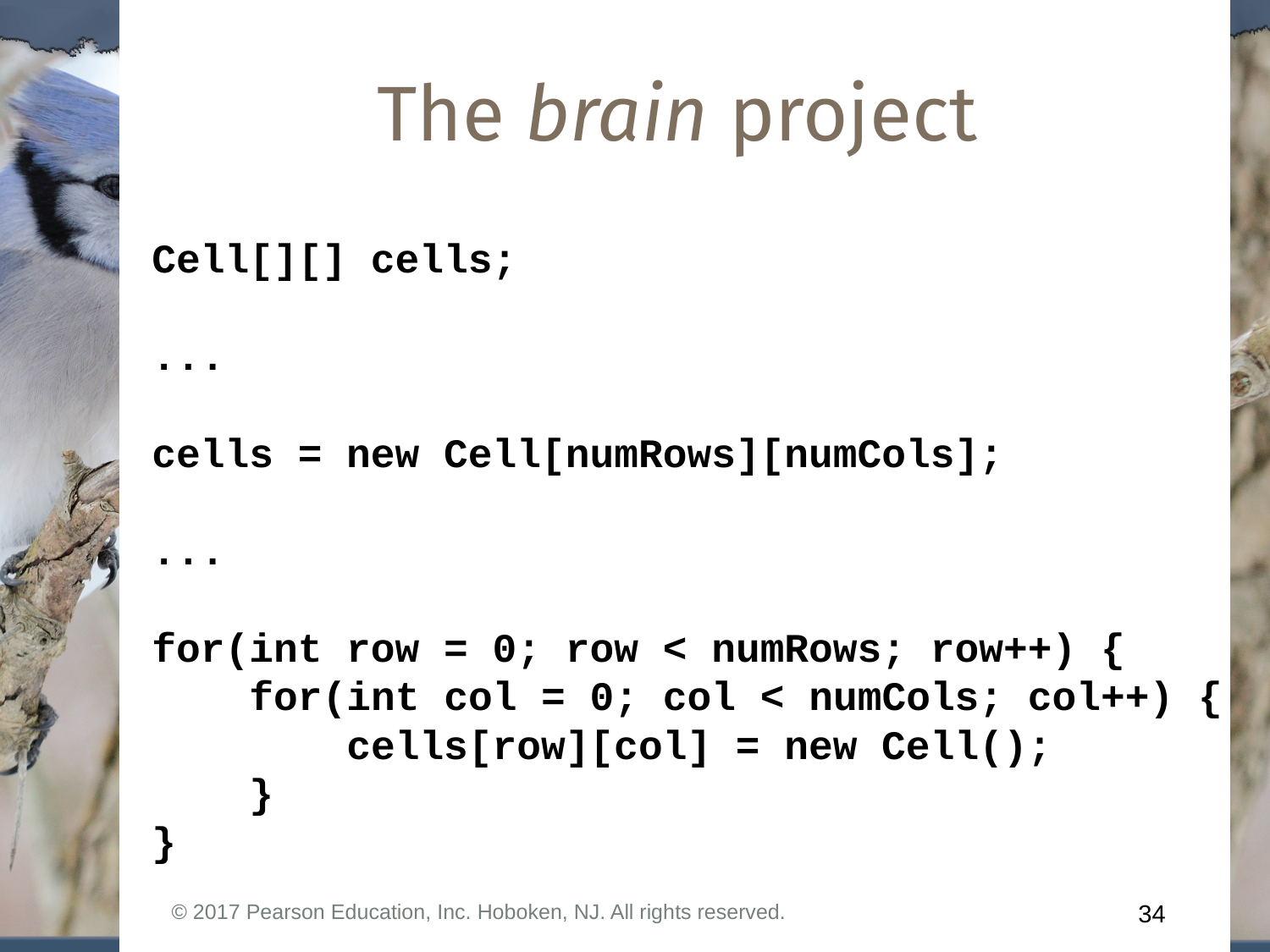

# The brain project
Cell[][] cells;

...

cells = new Cell[numRows][numCols];

...

for(int row = 0; row < numRows; row++) {
    for(int col = 0; col < numCols; col++) {
        cells[row][col] = new Cell();
    }
}
© 2017 Pearson Education, Inc. Hoboken, NJ. All rights reserved.